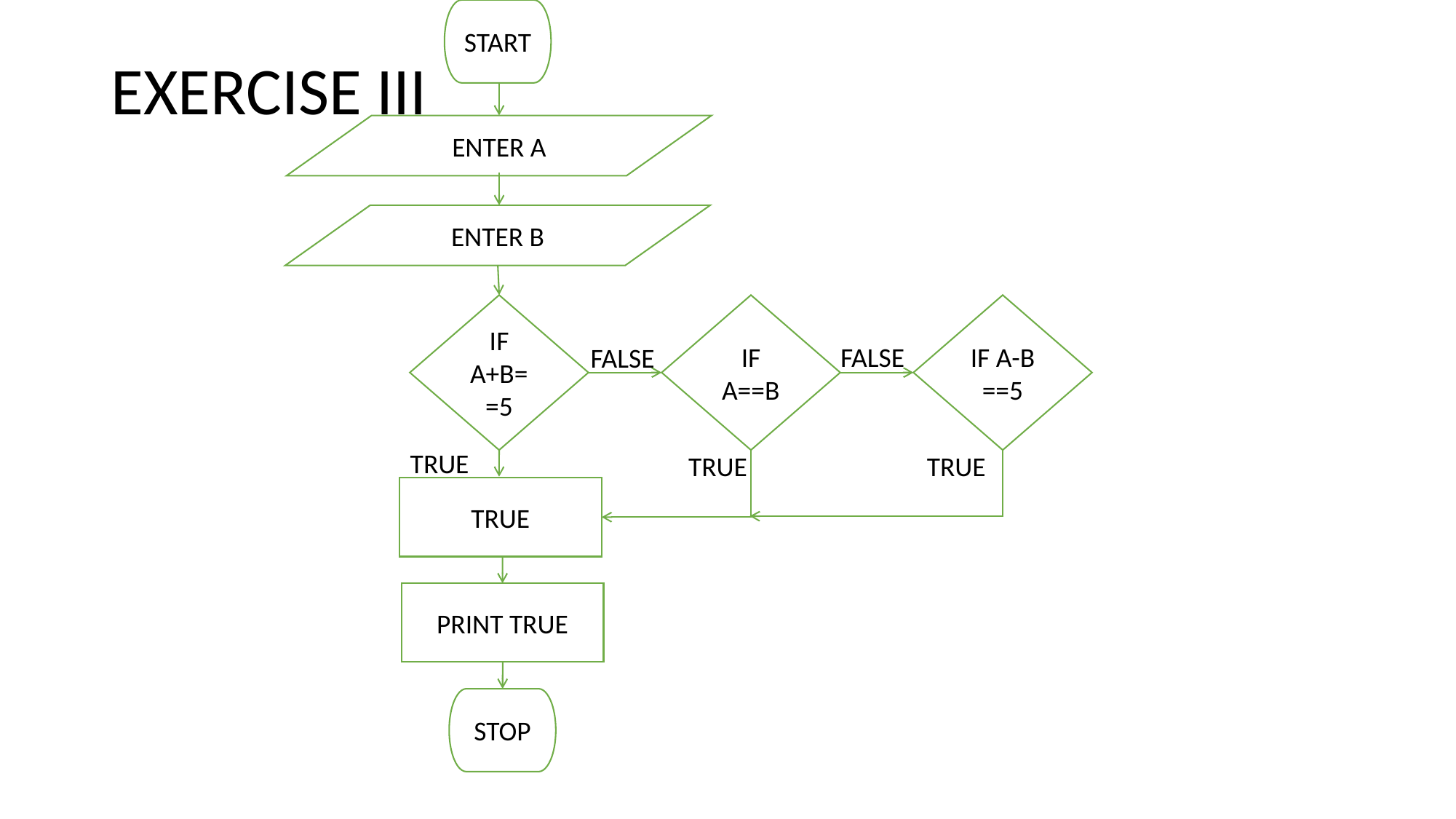

START
# EXERCISE III
ENTER A
ENTER B
IF A+B==5
IF A==B
IF A-B ==5
FALSE
FALSE
TRUE
TRUE
TRUE
TRUE
PRINT TRUE
STOP